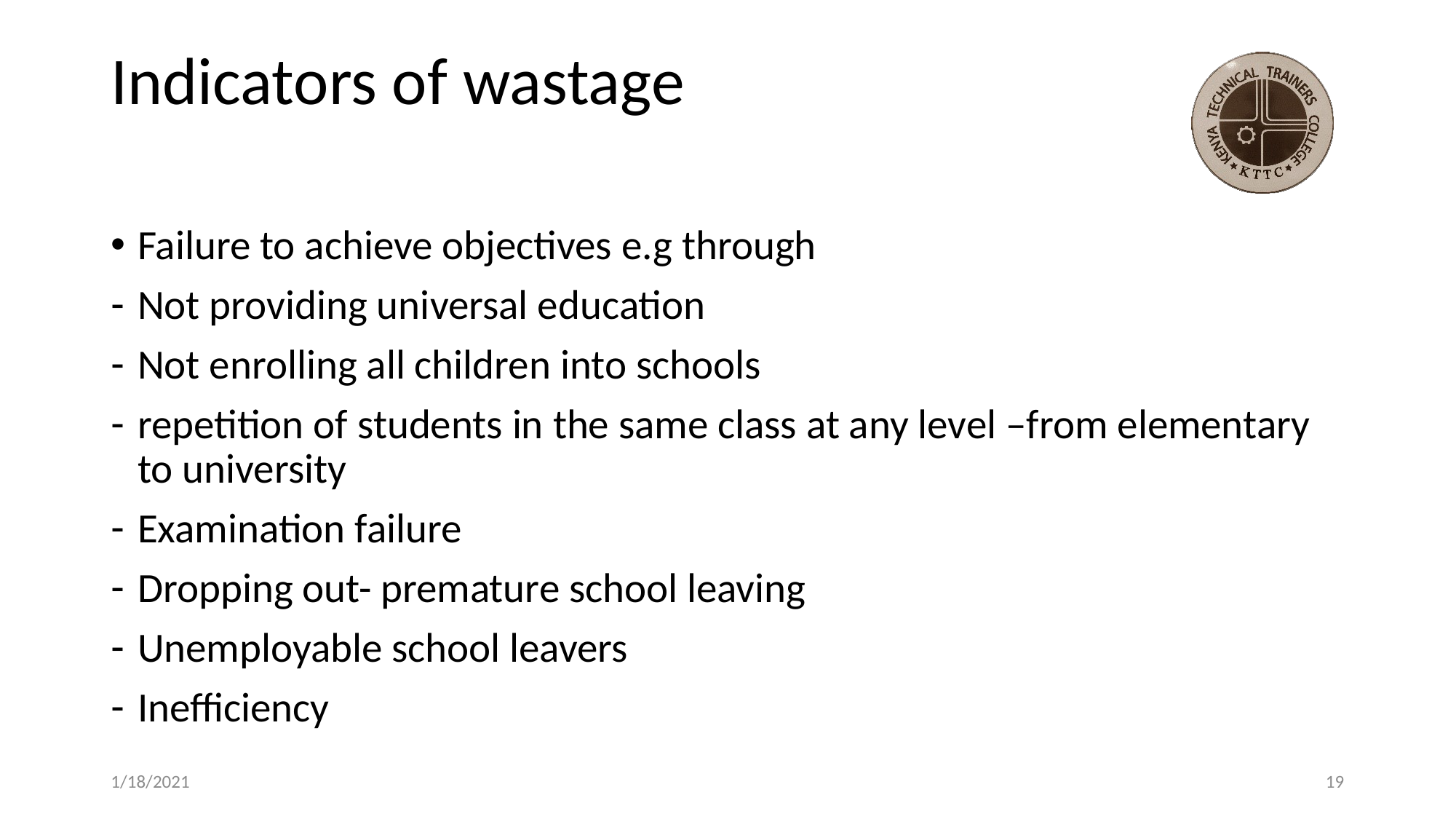

# Indicators of wastage
Failure to achieve objectives e.g through
Not providing universal education
Not enrolling all children into schools
repetition of students in the same class at any level –from elementary to university
Examination failure
Dropping out- premature school leaving
Unemployable school leavers
Inefficiency

1/18/2021

19